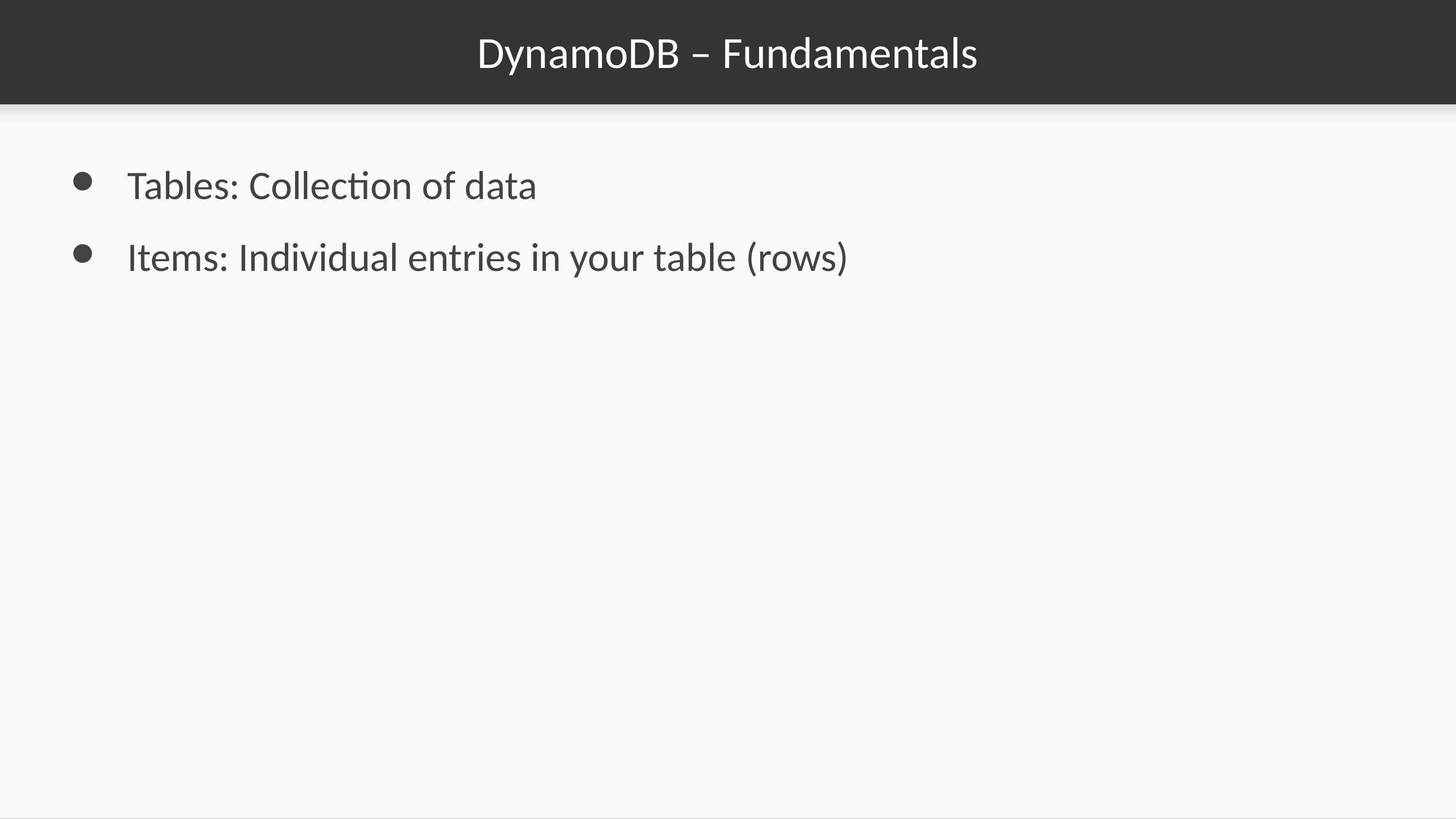

# DynamoDB – Fundamentals
Tables: Collection of data
Items: Individual entries in your table (rows)